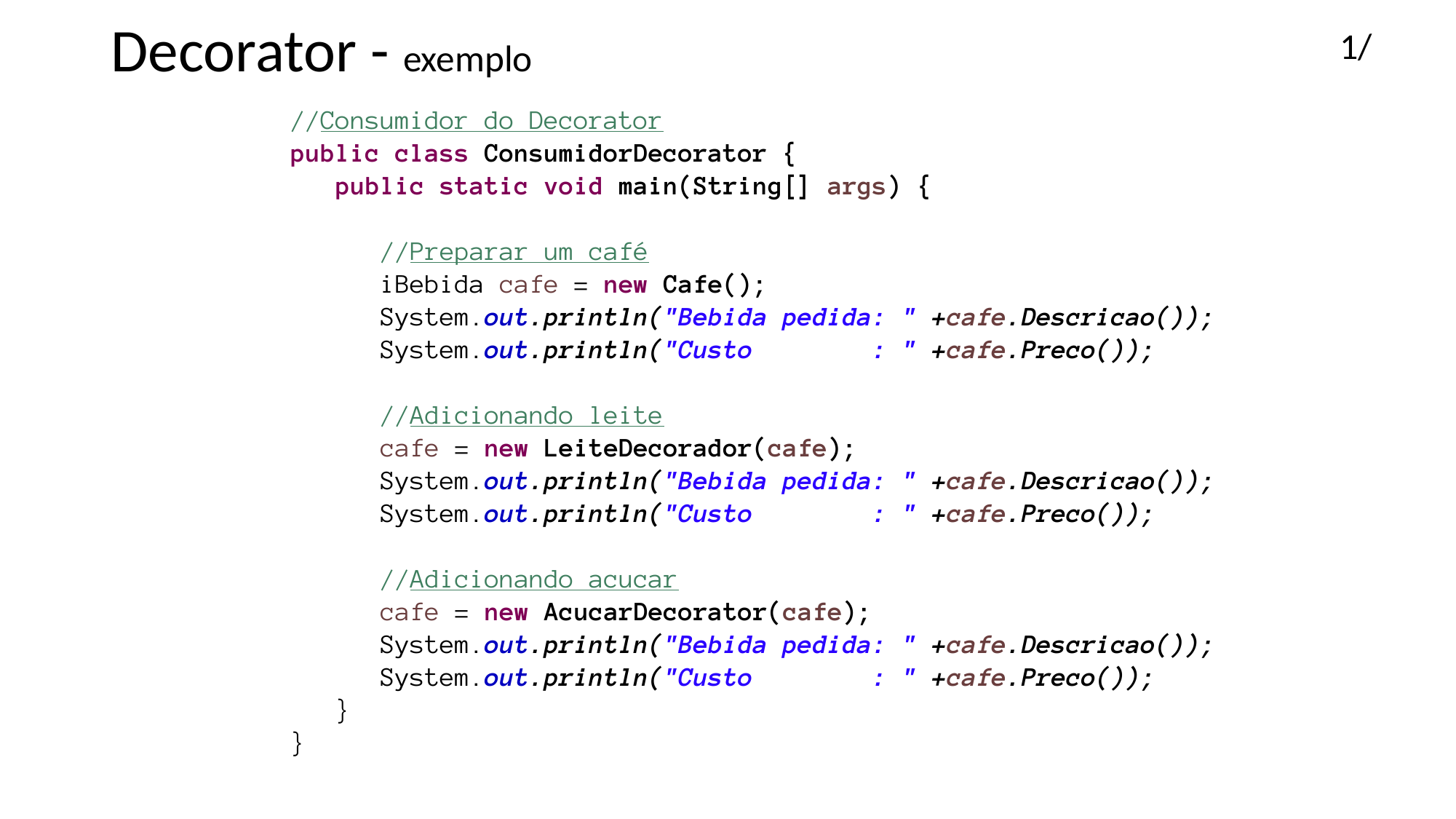

# Decorator - exemplo
1/
//Consumidor do Decorator
public class ConsumidorDecorator {
   public static void main(String[] args) {

      //Preparar um café
      iBebida cafe = new Cafe();
      System.out.println("Bebida pedida: " +cafe.Descricao());
      System.out.println("Custo        : " +cafe.Preco());

      //Adicionando leite
      cafe = new LeiteDecorador(cafe);
      System.out.println("Bebida pedida: " +cafe.Descricao());
      System.out.println("Custo        : " +cafe.Preco());

      //Adicionando acucar
      cafe = new AcucarDecorator(cafe);
      System.out.println("Bebida pedida: " +cafe.Descricao());
      System.out.println("Custo        : " +cafe.Preco());
   }
}